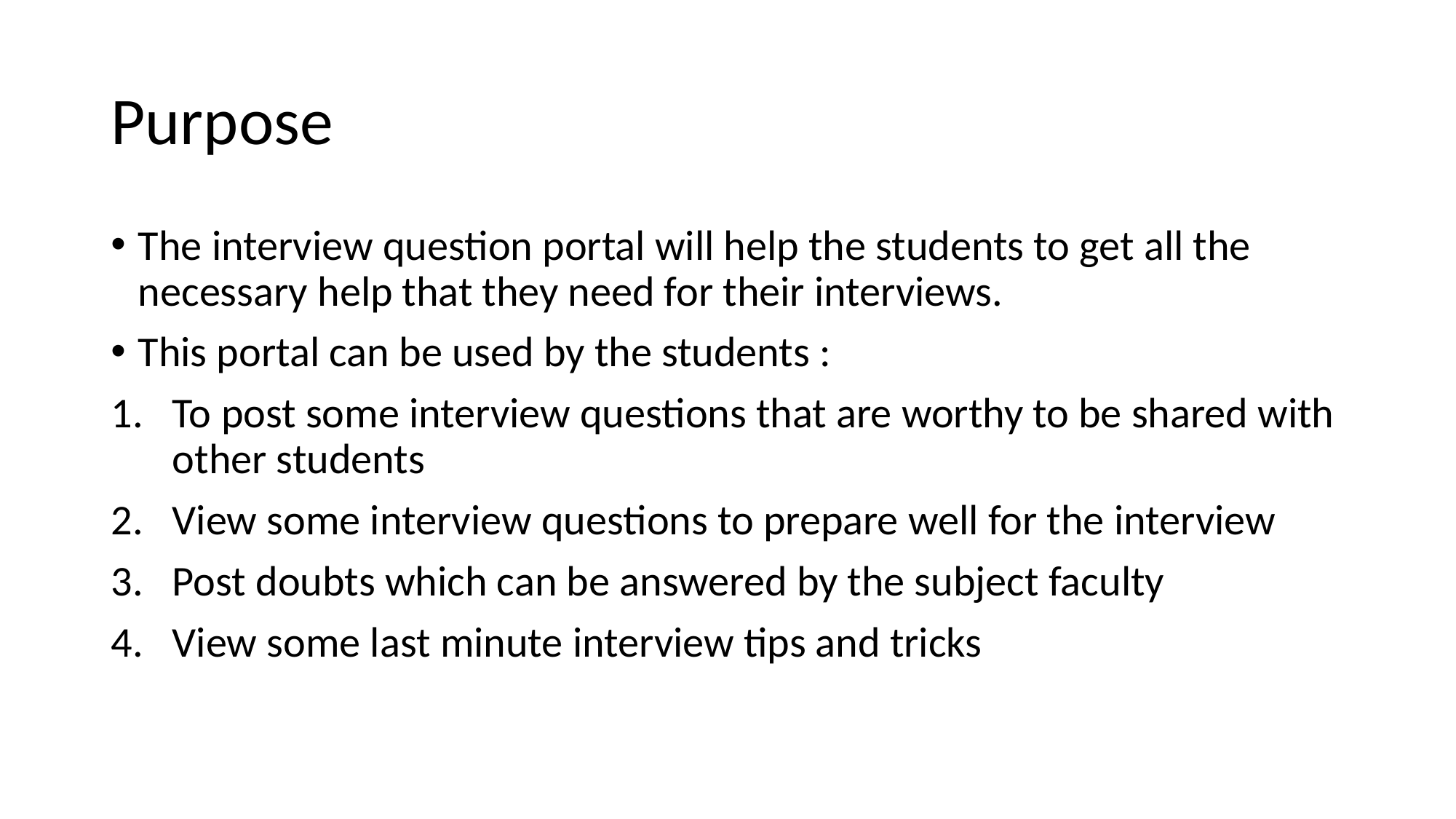

# Purpose
The interview question portal will help the students to get all the necessary help that they need for their interviews.
This portal can be used by the students :
To post some interview questions that are worthy to be shared with other students
View some interview questions to prepare well for the interview
Post doubts which can be answered by the subject faculty
View some last minute interview tips and tricks